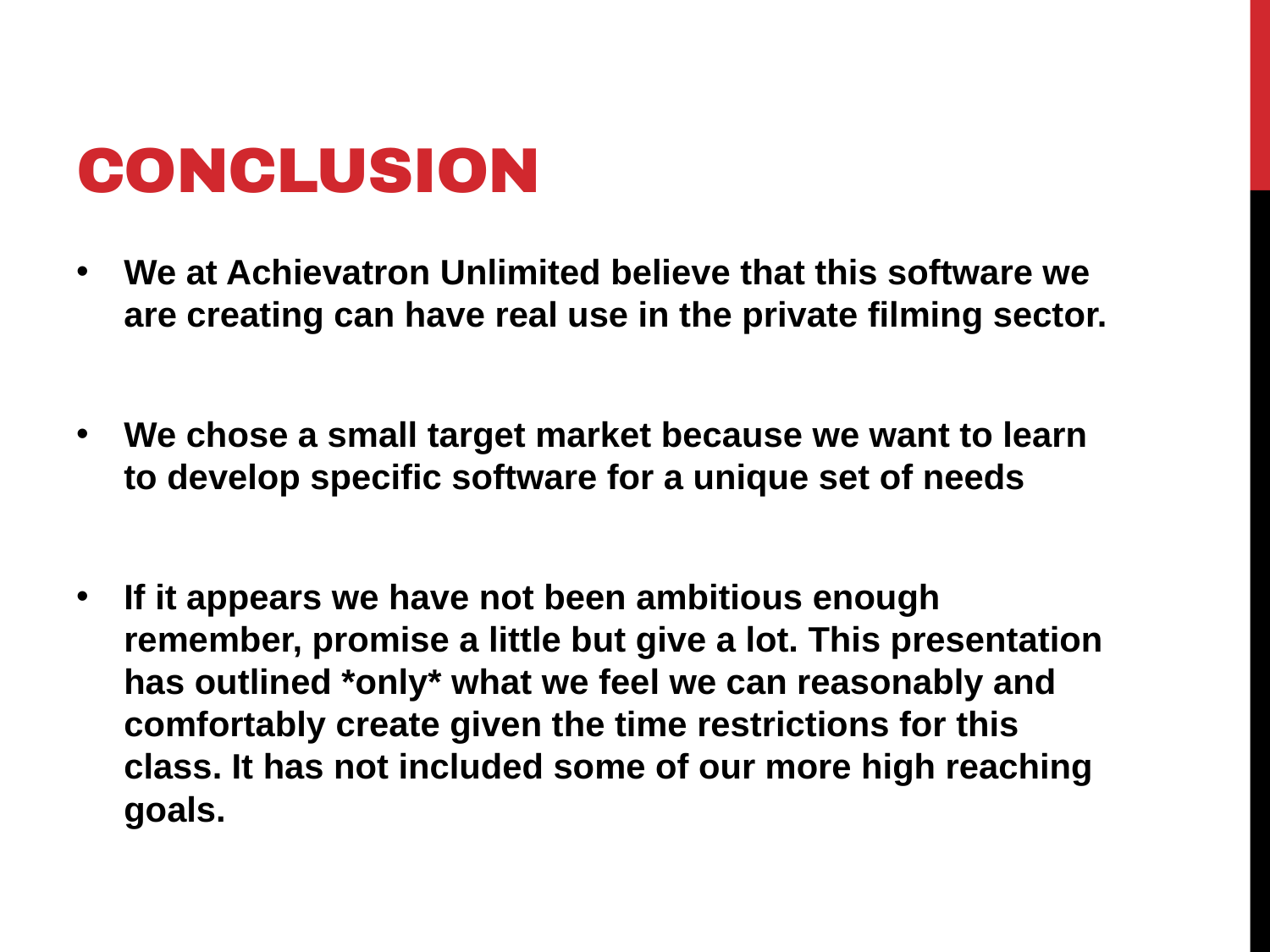

# conclusion
We at Achievatron Unlimited believe that this software we are creating can have real use in the private filming sector.

We chose a small target market because we want to learn to develop specific software for a unique set of needs

If it appears we have not been ambitious enough remember, promise a little but give a lot. This presentation has outlined *only* what we feel we can reasonably and comfortably create given the time restrictions for this class. It has not included some of our more high reaching goals.